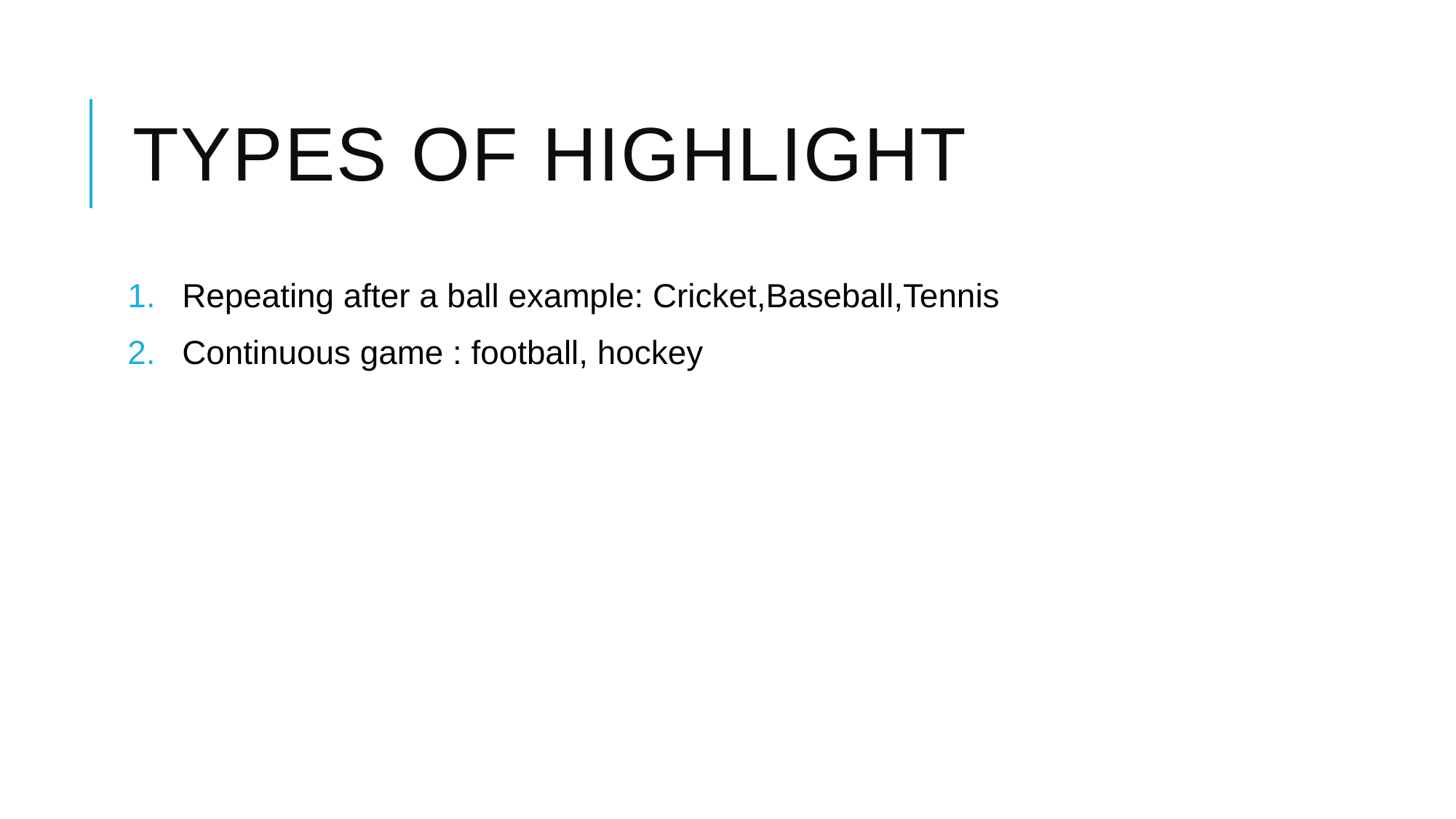

# Types of highlight
Repeating after a ball example: Cricket,Baseball,Tennis
Continuous game : football, hockey